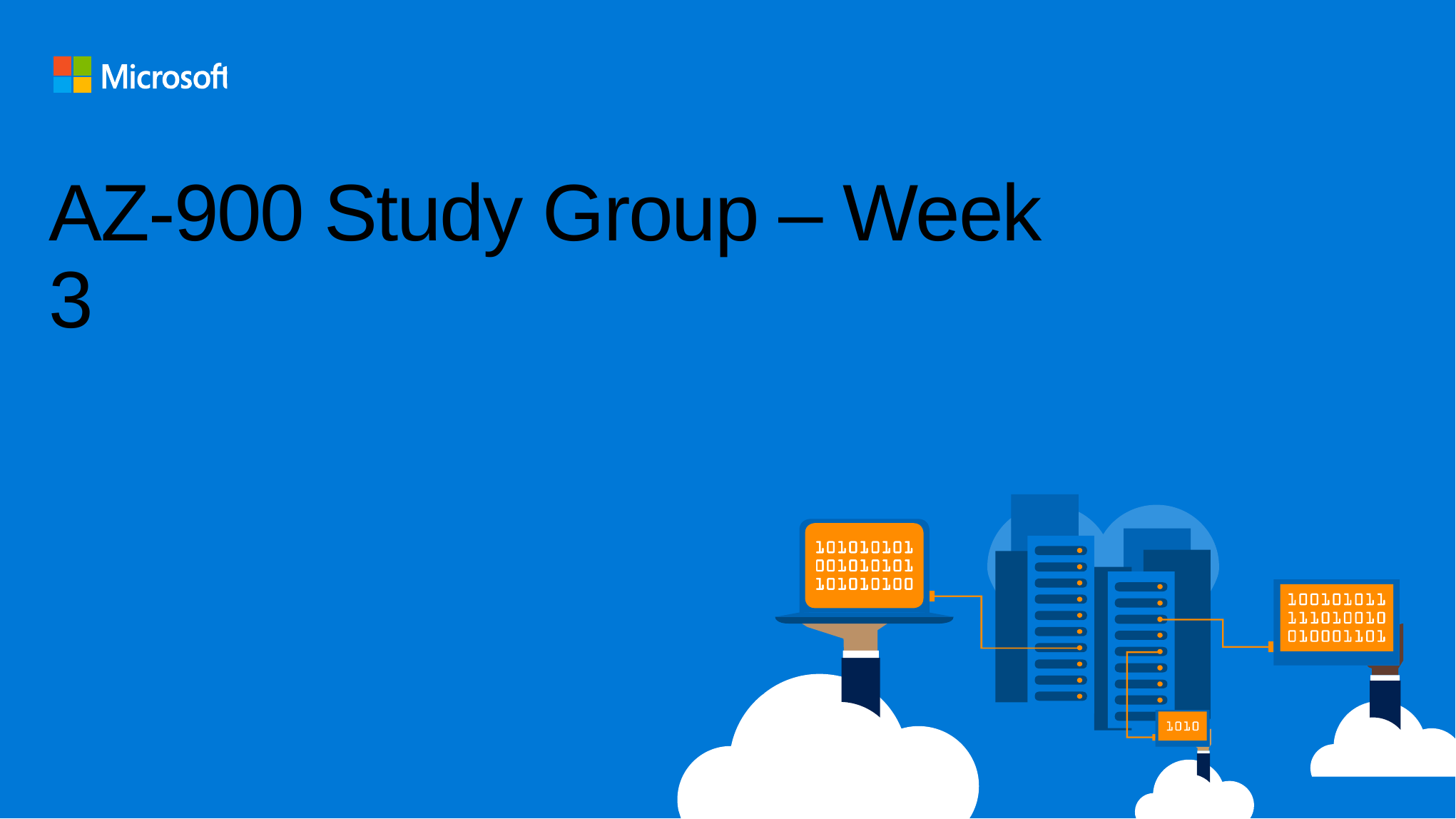

# AZ-900 Study Group – Week 3